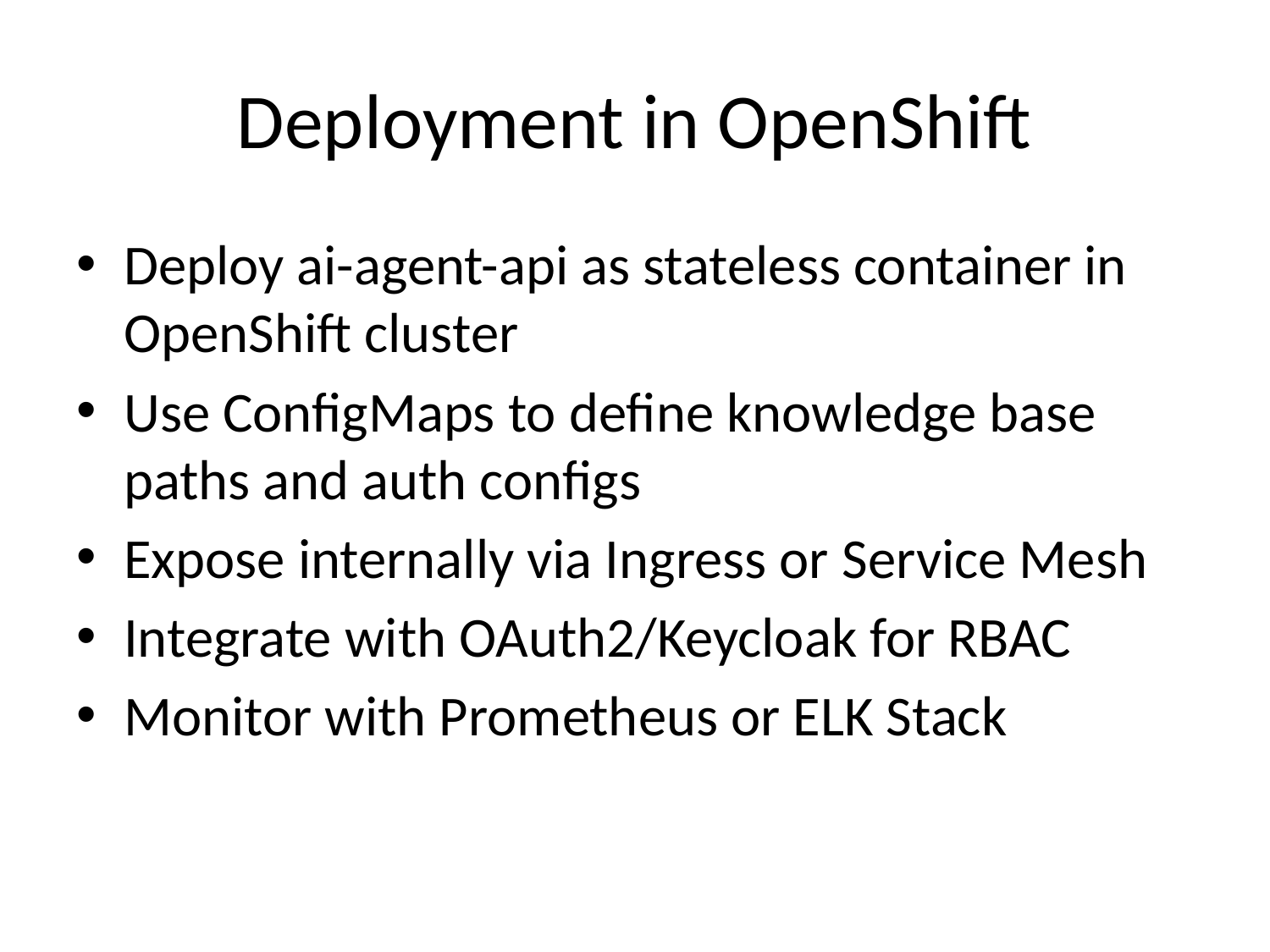

# Deployment in OpenShift
Deploy ai-agent-api as stateless container in OpenShift cluster
Use ConfigMaps to define knowledge base paths and auth configs
Expose internally via Ingress or Service Mesh
Integrate with OAuth2/Keycloak for RBAC
Monitor with Prometheus or ELK Stack